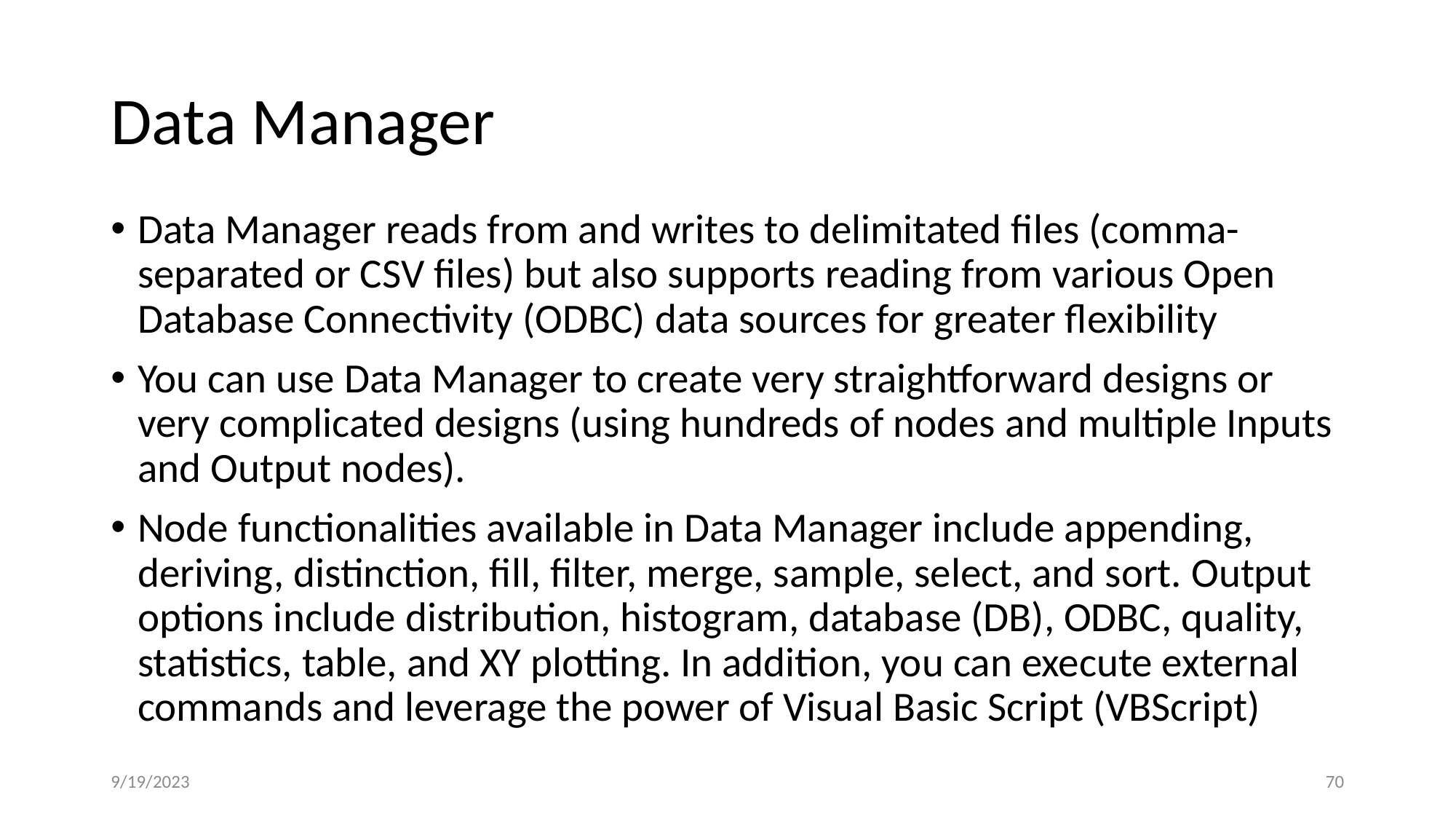

# Data Manager
Data Manager reads from and writes to delimitated files (comma-separated or CSV files) but also supports reading from various Open Database Connectivity (ODBC) data sources for greater flexibility
You can use Data Manager to create very straightforward designs or very complicated designs (using hundreds of nodes and multiple Inputs and Output nodes).
Node functionalities available in Data Manager include appending, deriving, distinction, fill, filter, merge, sample, select, and sort. Output options include distribution, histogram, database (DB), ODBC, quality, statistics, table, and XY plotting. In addition, you can execute external commands and leverage the power of Visual Basic Script (VBScript)
9/19/2023

70